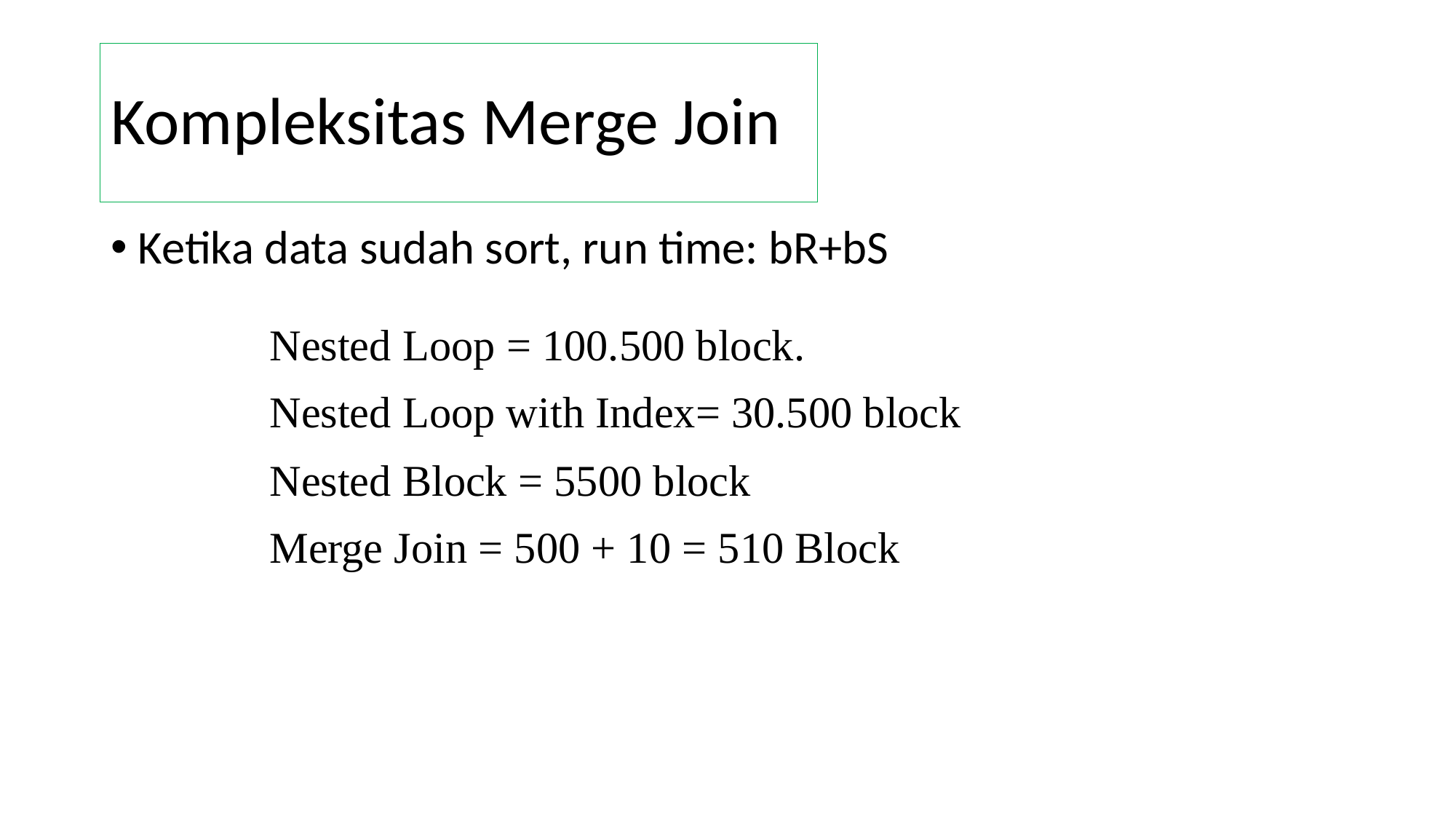

# Kompleksitas Merge Join
Ketika data sudah sort, run time: bR+bS
Nested Loop = 100.500 block.
Nested Loop with Index= 30.500 block
Nested Block = 5500 block
Merge Join = 500 + 10 = 510 Block